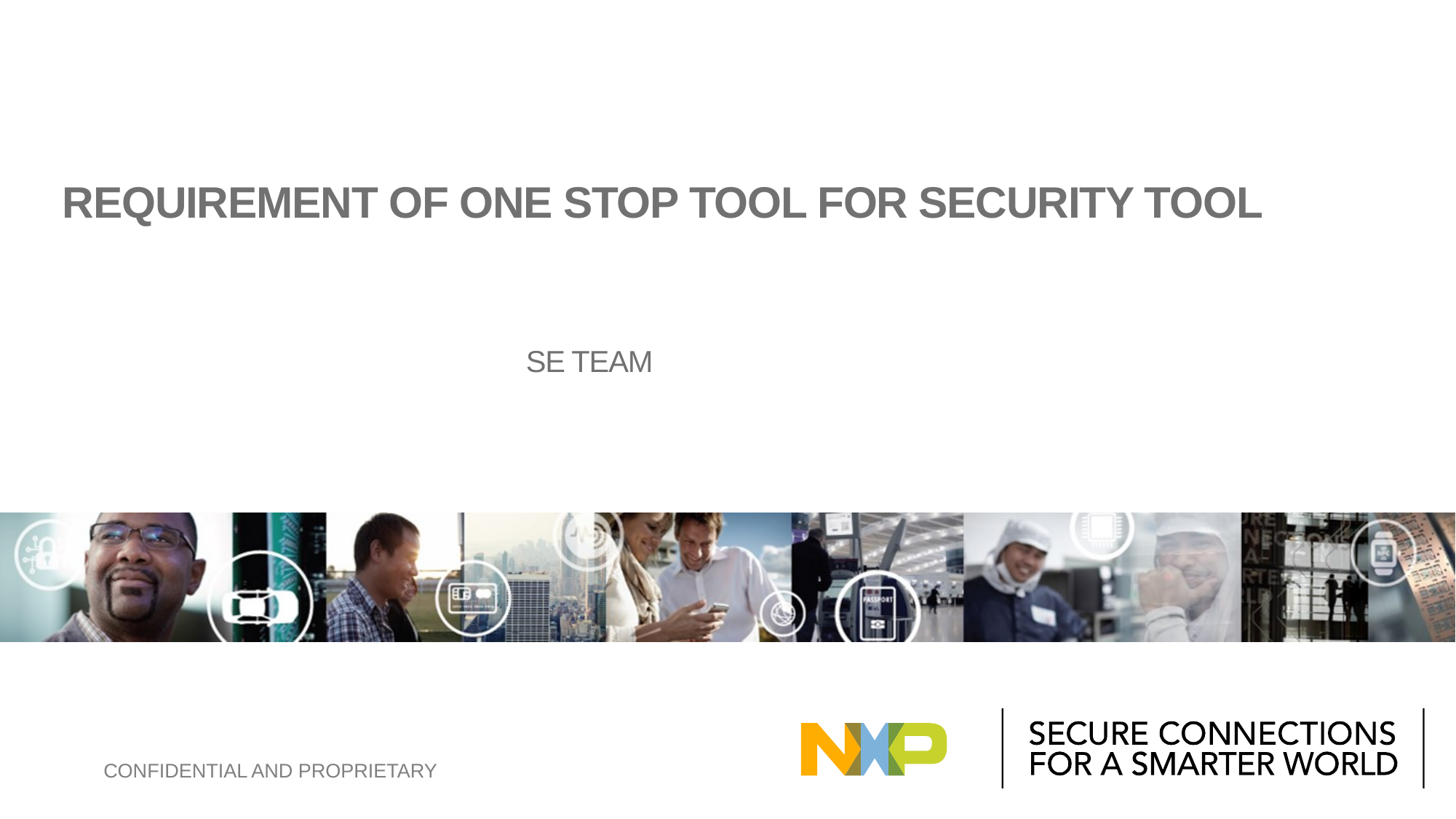

# Requirement of one stop tool for security tool
Se Team